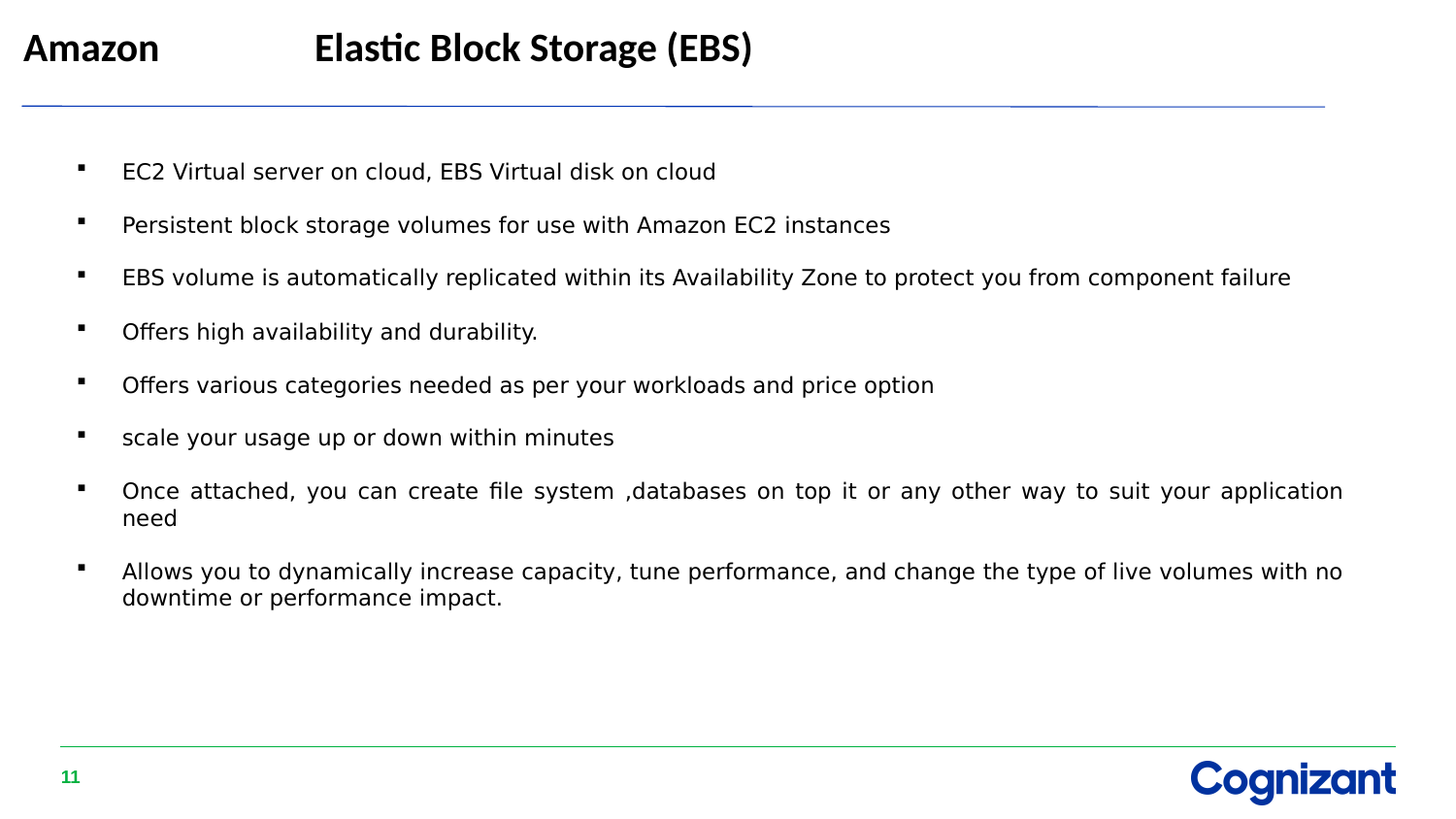

# Amazon 	Elastic Block Storage (EBS)

EC2 Virtual server on cloud, EBS Virtual disk on cloud

Persistent block storage volumes for use with Amazon EC2 instances

EBS volume is automatically replicated within its Availability Zone to protect you from component failure

Offers high availability and durability.

Offers various categories needed as per your workloads and price option

scale your usage up or down within minutes

Once attached, you can create file system ,databases on top it or any other way to suit your application need

Allows you to dynamically increase capacity, tune performance, and change the type of live volumes with no downtime or performance impact.
11